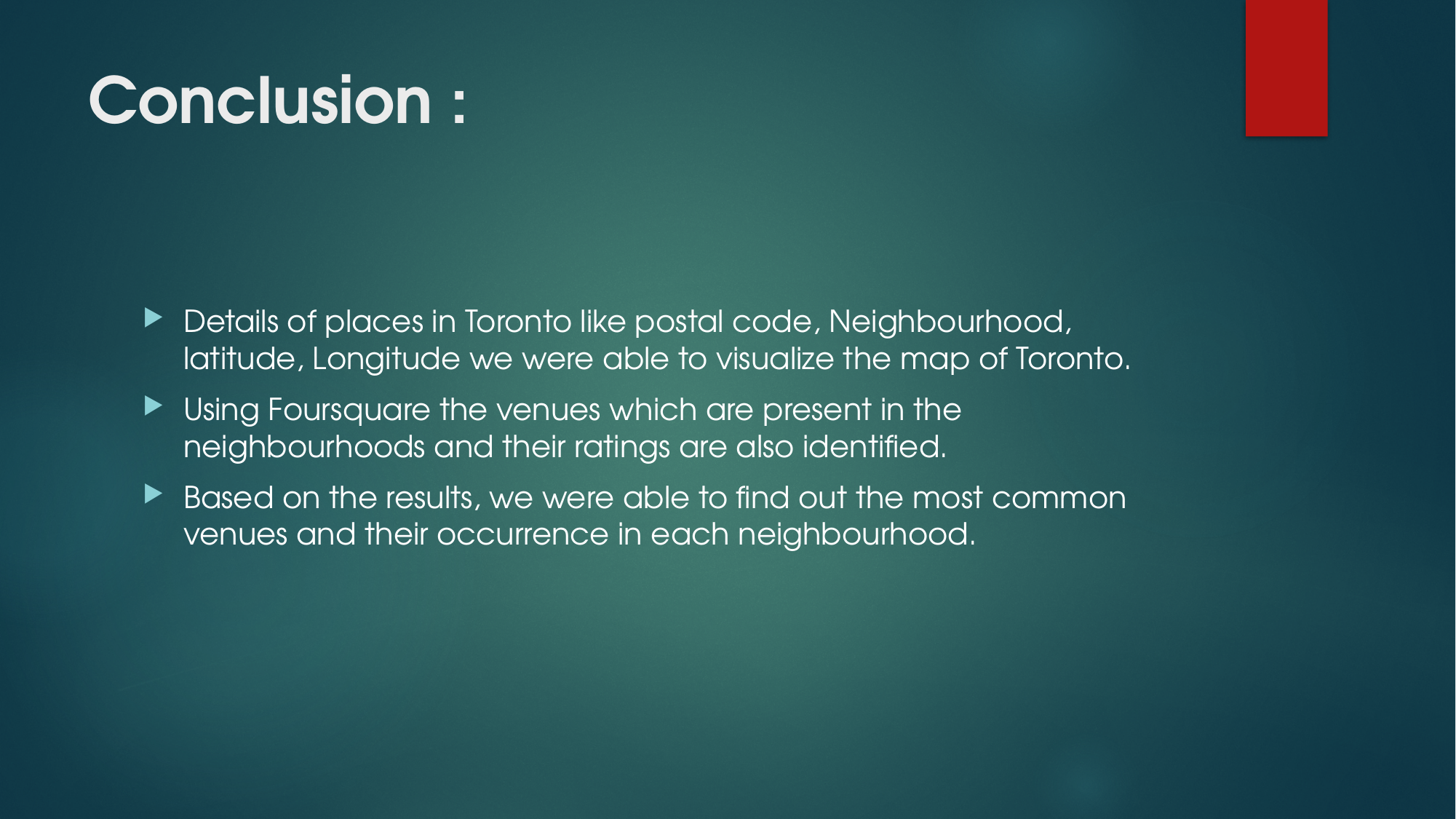

# Conclusion :

Details of places in Toronto like postal code, Neighbourhood, latitude, Longitude we were able to visualize the map of Toronto.
Using Foursquare the venues which are present in the neighbourhoods and their ratings are also identified.
Based on the results, we were able to find out the most common venues and their occurrence in each neighbourhood.